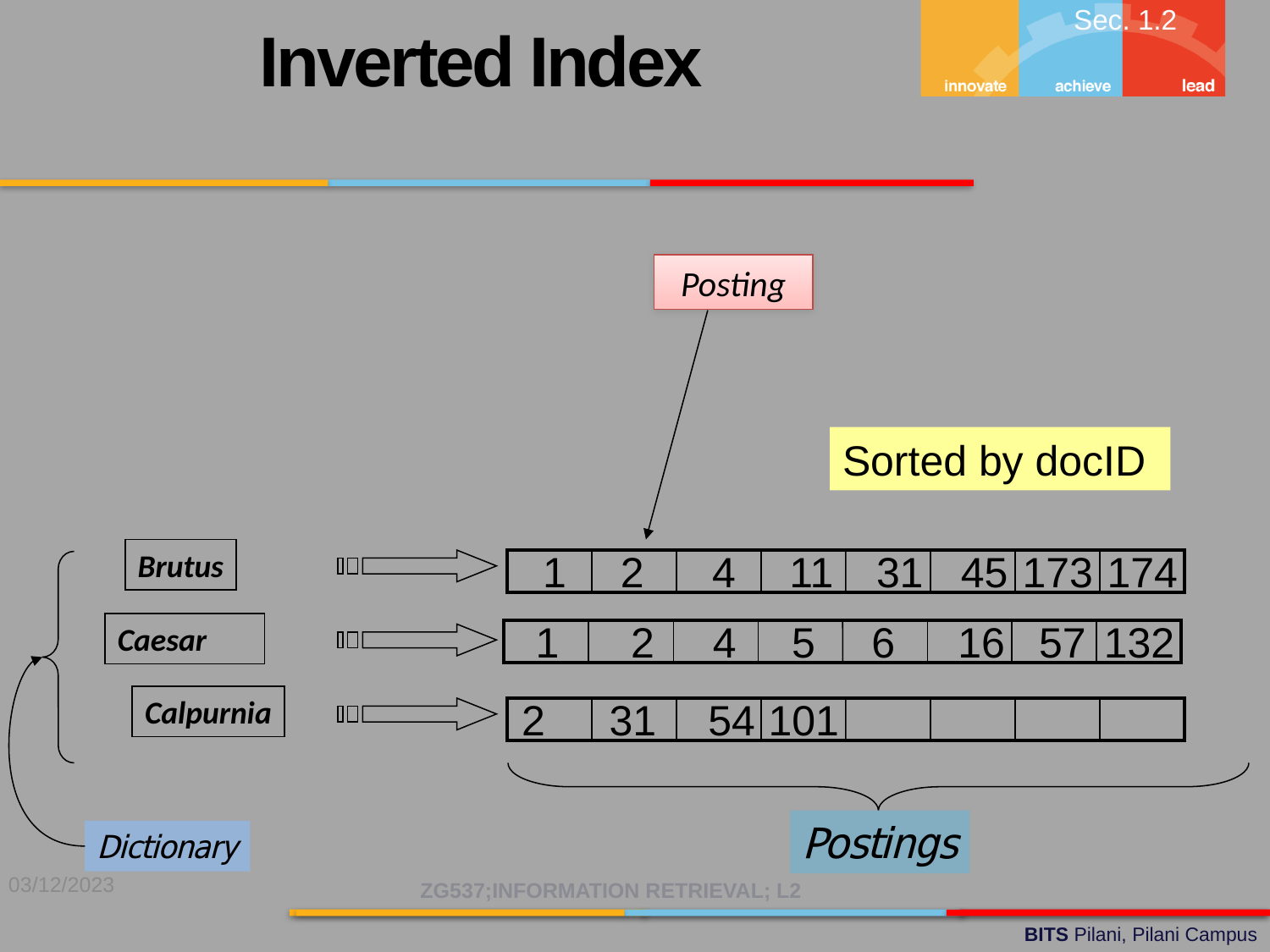

Sec. 1.2
Inverted Index

Posting

Sorted by docID
Brutus
1
2
4
11
31
45
173

174

Dictionary
1
2
4
5
6
16
57
132

Caesar

Calpurnia
2
31
54
101

Postings
03/12/2023
ZG537;INFORMATION RETRIEVAL; L2